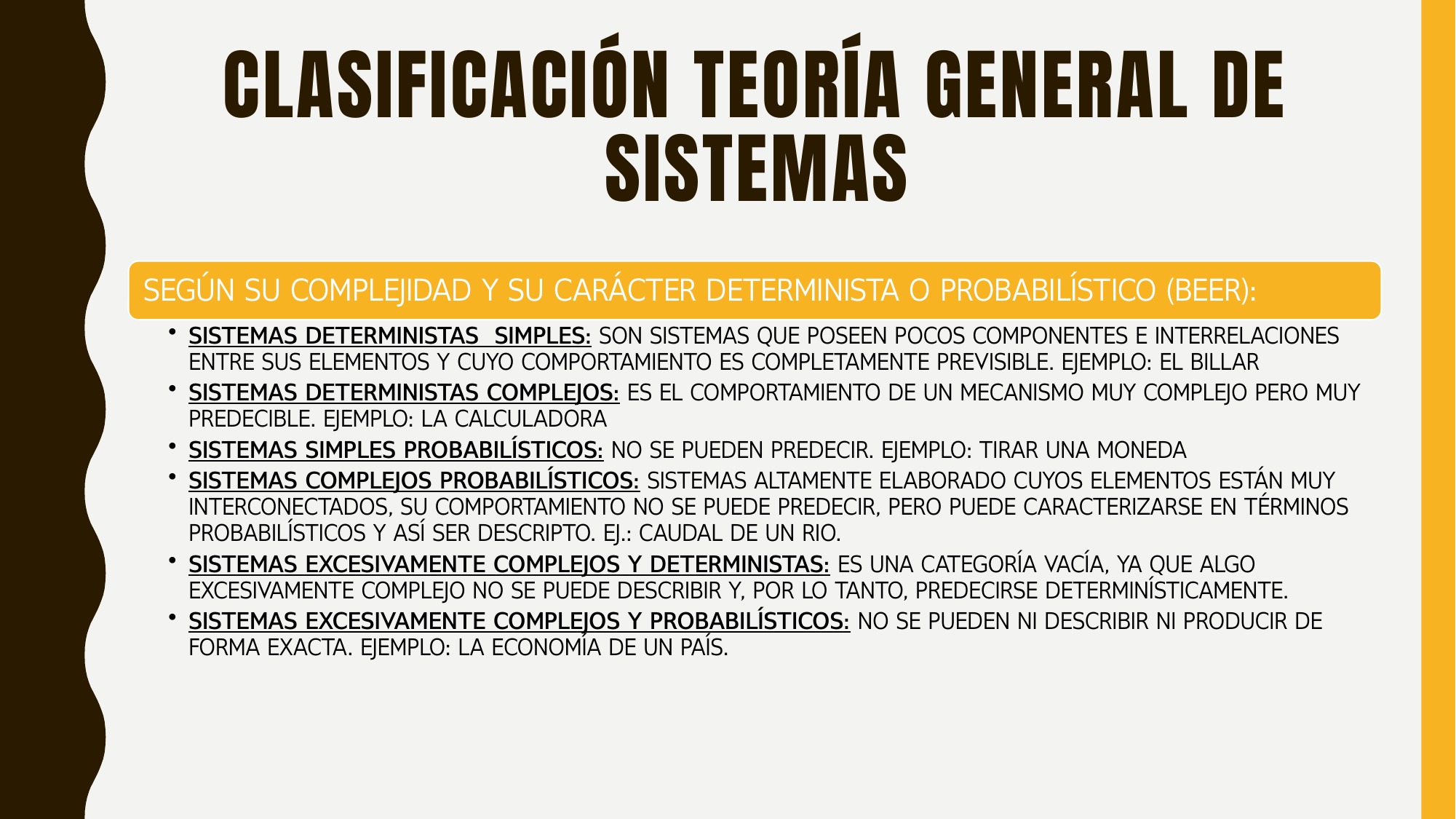

# CLASIFICACIÓN TEORÍA GENERAL DE SISTEMAS
SEGÚN SU COMPLEJIDAD Y SU CARÁCTER DETERMINISTA O PROBABILÍSTICO (BEER):
SISTEMAS DETERMINISTAS  SIMPLES: SON SISTEMAS QUE POSEEN POCOS COMPONENTES E INTERRELACIONES ENTRE SUS ELEMENTOS Y CUYO COMPORTAMIENTO ES COMPLETAMENTE PREVISIBLE. EJEMPLO: EL BILLAR
SISTEMAS DETERMINISTAS COMPLEJOS: ES EL COMPORTAMIENTO DE UN MECANISMO MUY COMPLEJO PERO MUY PREDECIBLE. EJEMPLO: LA CALCULADORA
SISTEMAS SIMPLES PROBABILÍSTICOS: NO SE PUEDEN PREDECIR. EJEMPLO: TIRAR UNA MONEDA
SISTEMAS COMPLEJOS PROBABILÍSTICOS: SISTEMAS ALTAMENTE ELABORADO CUYOS ELEMENTOS ESTÁN MUY INTERCONECTADOS, SU COMPORTAMIENTO NO SE PUEDE PREDECIR, PERO PUEDE CARACTERIZARSE EN TÉRMINOS PROBABILÍSTICOS Y ASÍ SER DESCRIPTO. EJ.: CAUDAL DE UN RIO.
SISTEMAS EXCESIVAMENTE COMPLEJOS Y DETERMINISTAS: ES UNA CATEGORÍA VACÍA, YA QUE ALGO EXCESIVAMENTE COMPLEJO NO SE PUEDE DESCRIBIR Y, POR LO TANTO, PREDECIRSE DETERMINÍSTICAMENTE.
SISTEMAS EXCESIVAMENTE COMPLEJOS Y PROBABILÍSTICOS: NO SE PUEDEN NI DESCRIBIR NI PRODUCIR DE FORMA EXACTA. EJEMPLO: LA ECONOMÍA DE UN PAÍS.